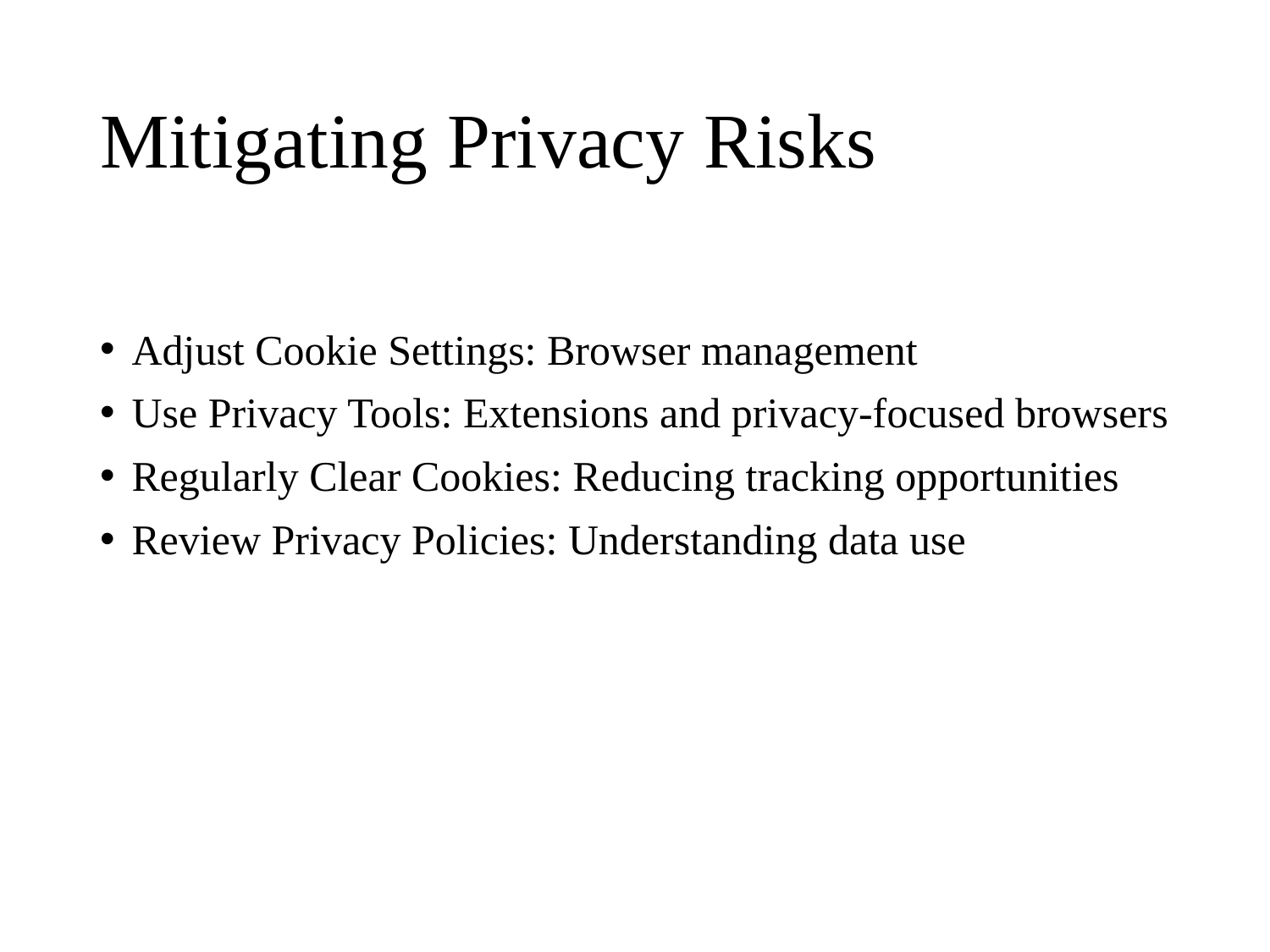

# Mitigating Privacy Risks

Adjust Cookie Settings: Browser management
Use Privacy Tools: Extensions and privacy-focused browsers
Regularly Clear Cookies: Reducing tracking opportunities
Review Privacy Policies: Understanding data use